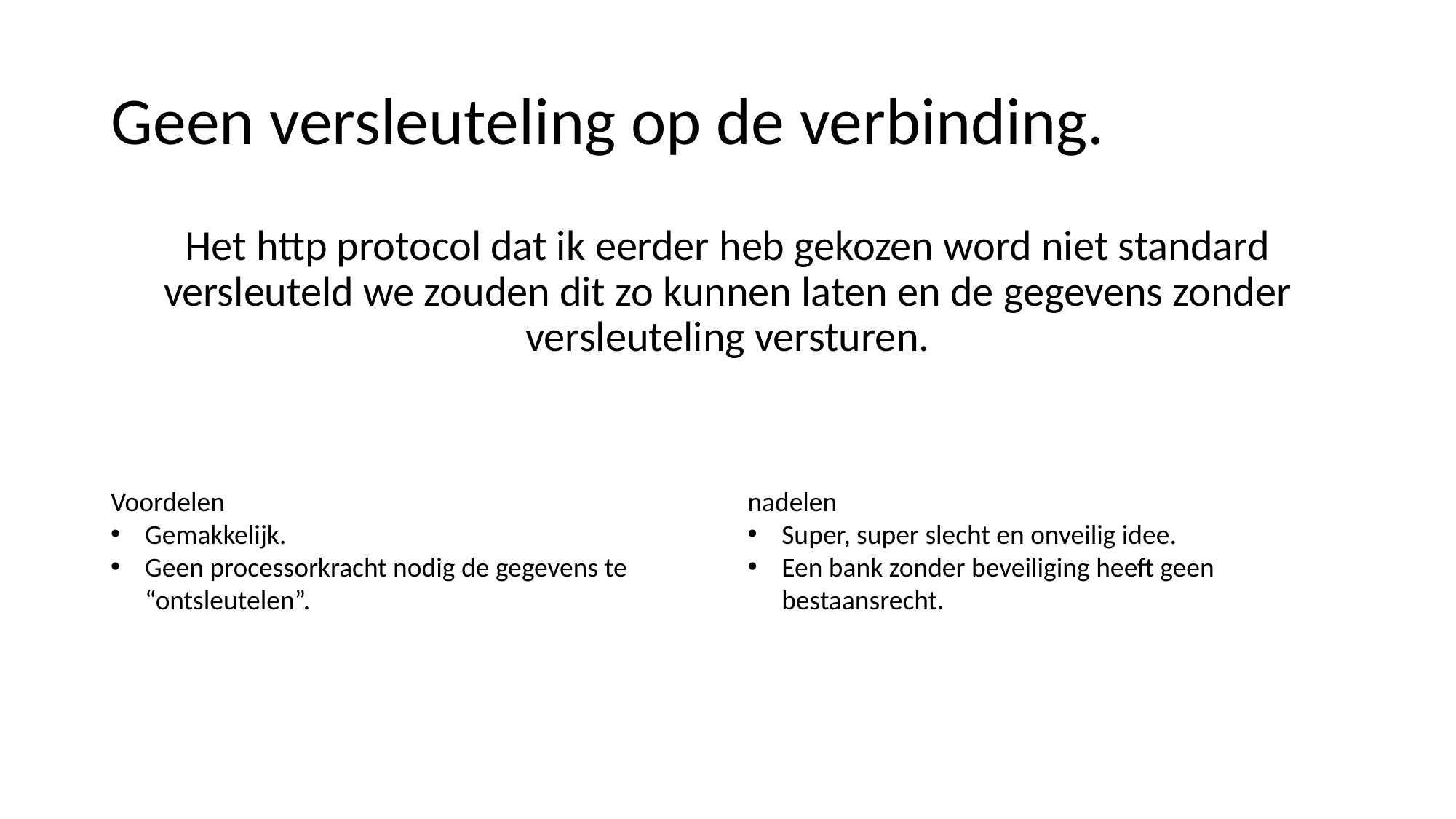

# Geen versleuteling op de verbinding.
Het http protocol dat ik eerder heb gekozen word niet standard versleuteld we zouden dit zo kunnen laten en de gegevens zonder versleuteling versturen.

Voordelen
Gemakkelijk.
Geen processorkracht nodig de gegevens te “ontsleutelen”.
nadelen
Super, super slecht en onveilig idee.
Een bank zonder beveiliging heeft geen bestaansrecht.